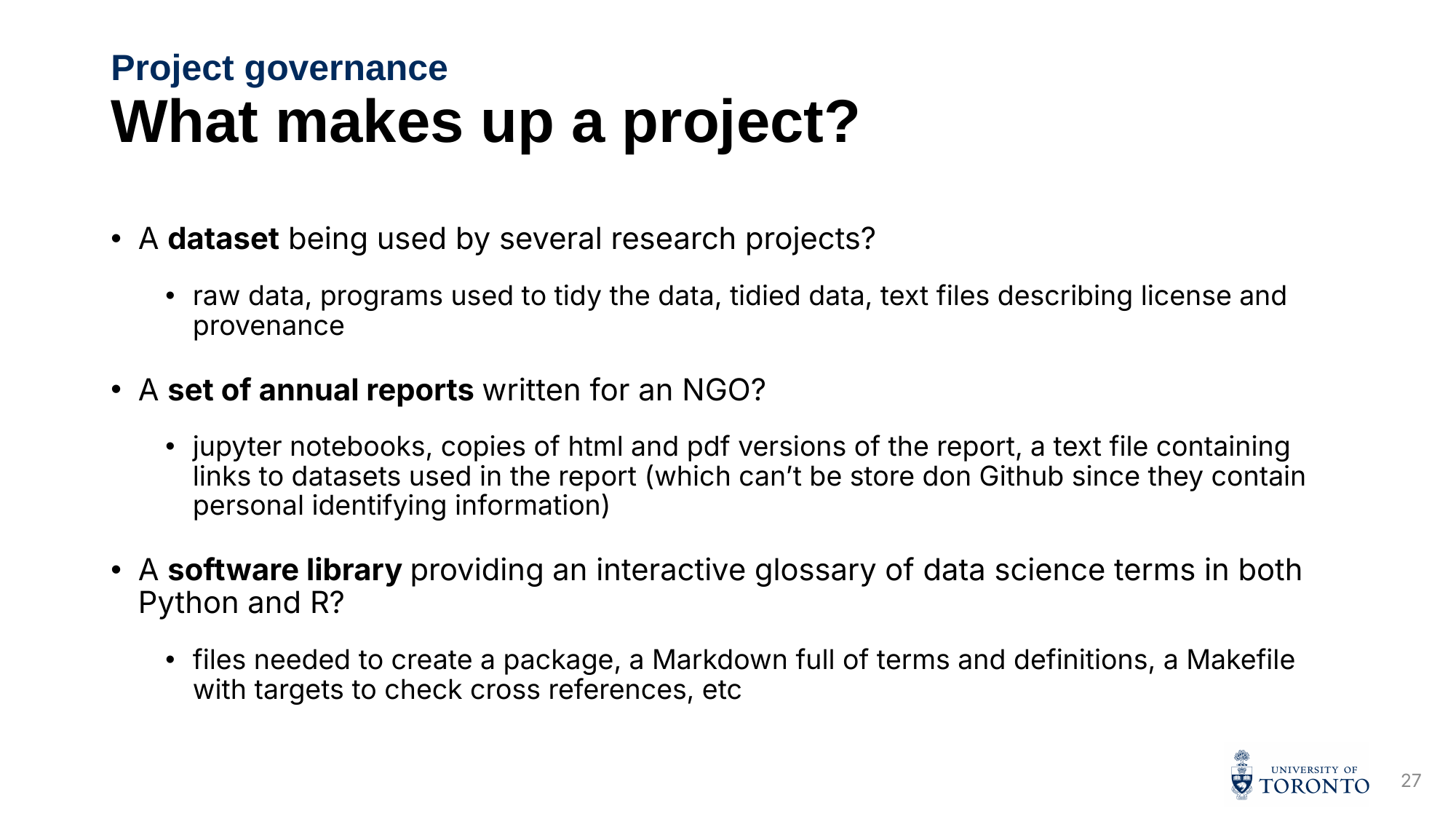

# What makes up a project?
Project governance
A dataset being used by several research projects?
raw data, programs used to tidy the data, tidied data, text files describing license and provenance
A set of annual reports written for an NGO?
jupyter notebooks, copies of html and pdf versions of the report, a text file containing links to datasets used in the report (which can’t be store don Github since they contain personal identifying information)
A software library providing an interactive glossary of data science terms in both Python and R?
files needed to create a package, a Markdown full of terms and definitions, a Makefile with targets to check cross references, etc
27